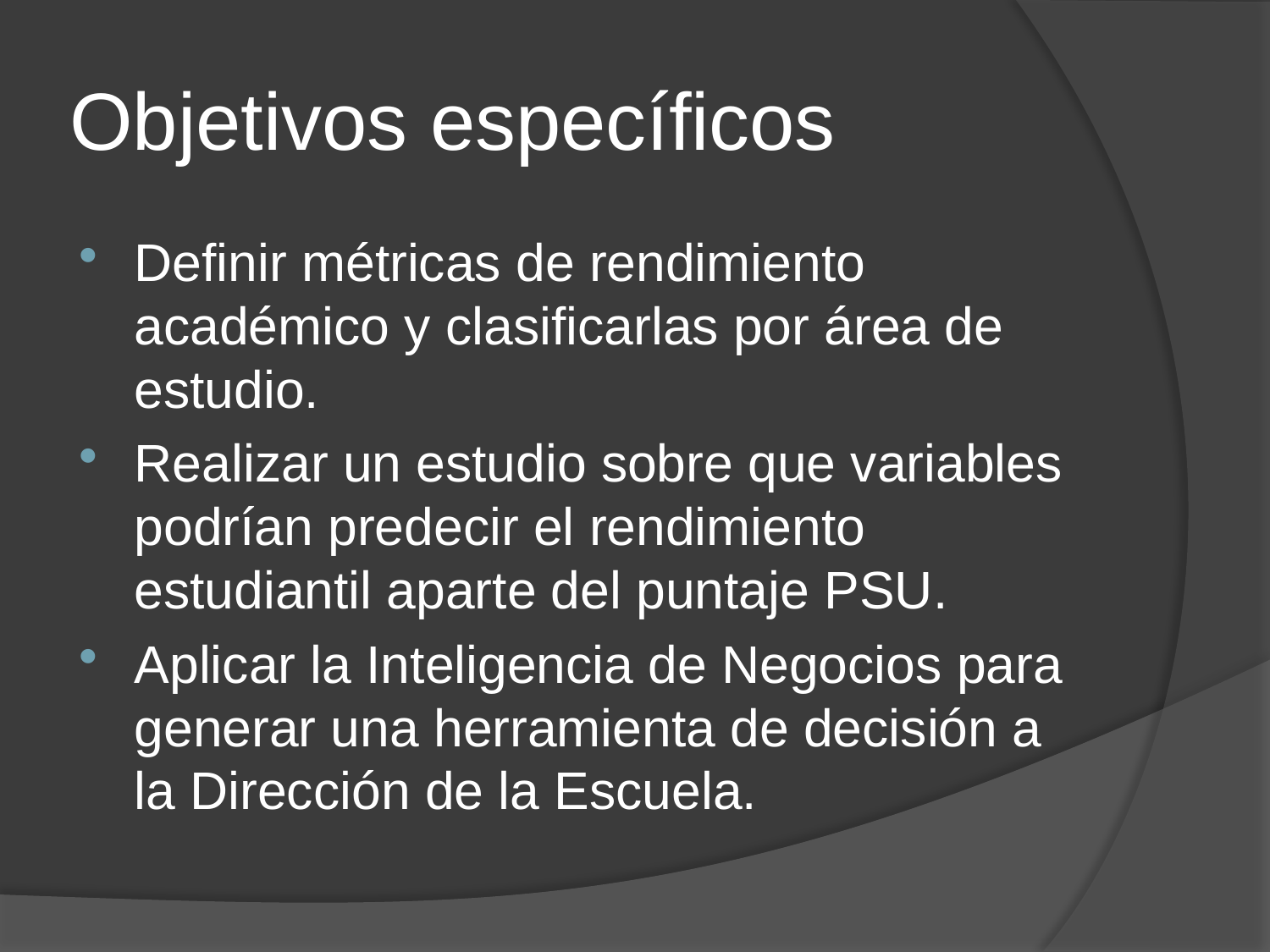

# Objetivos específicos
Definir métricas de rendimiento académico y clasificarlas por área de estudio.
Realizar un estudio sobre que variables podrían predecir el rendimiento estudiantil aparte del puntaje PSU.
Aplicar la Inteligencia de Negocios para generar una herramienta de decisión a la Dirección de la Escuela.